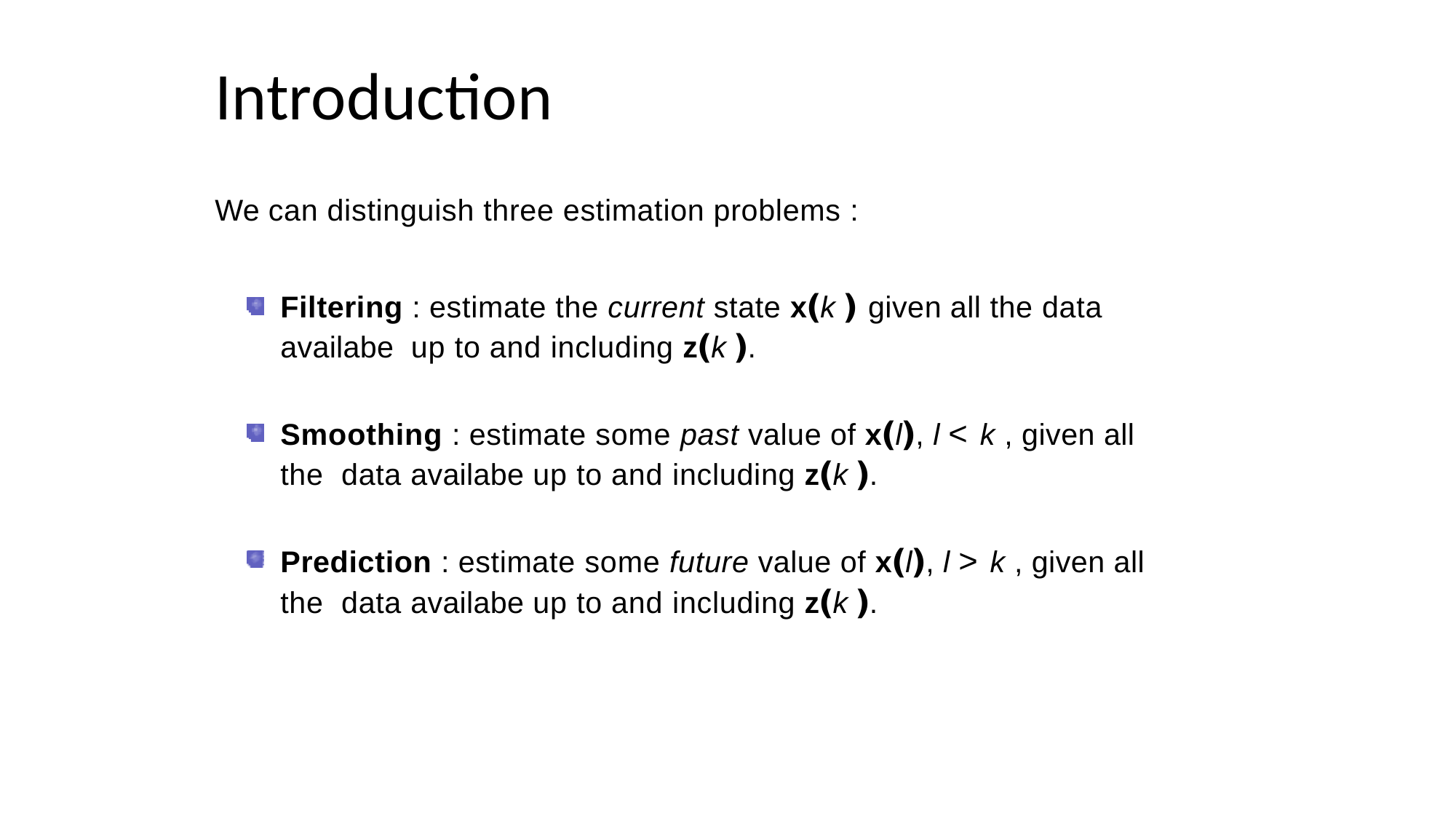

# Introduction
We can distinguish three estimation problems :

Filtering : estimate the current state x(k ) given all the data availabe  up to and including z(k ).

Smoothing : estimate some past value of x(l), l < k , given all the  data availabe up to and including z(k ).

Prediction : estimate some future value of x(l), l > k , given all the  data availabe up to and including z(k ).

Désiré Sidibé (Le2i)
April 6th 2011
11 / 110

Module Image - I2S